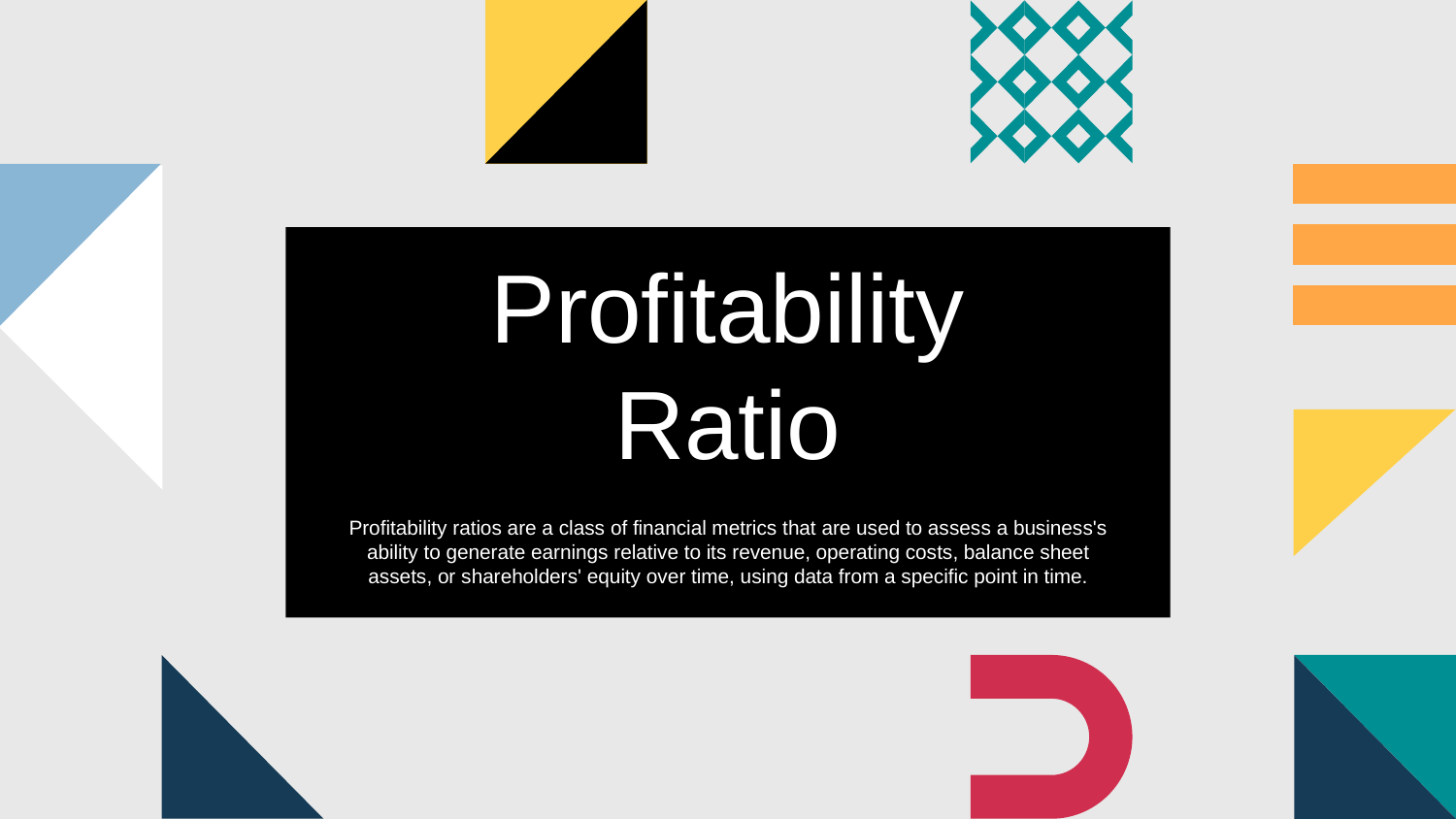

# Profitability Ratio
Profitability ratios are a class of financial metrics that are used to assess a business's ability to generate earnings relative to its revenue, operating costs, balance sheet assets, or shareholders' equity over time, using data from a specific point in time.